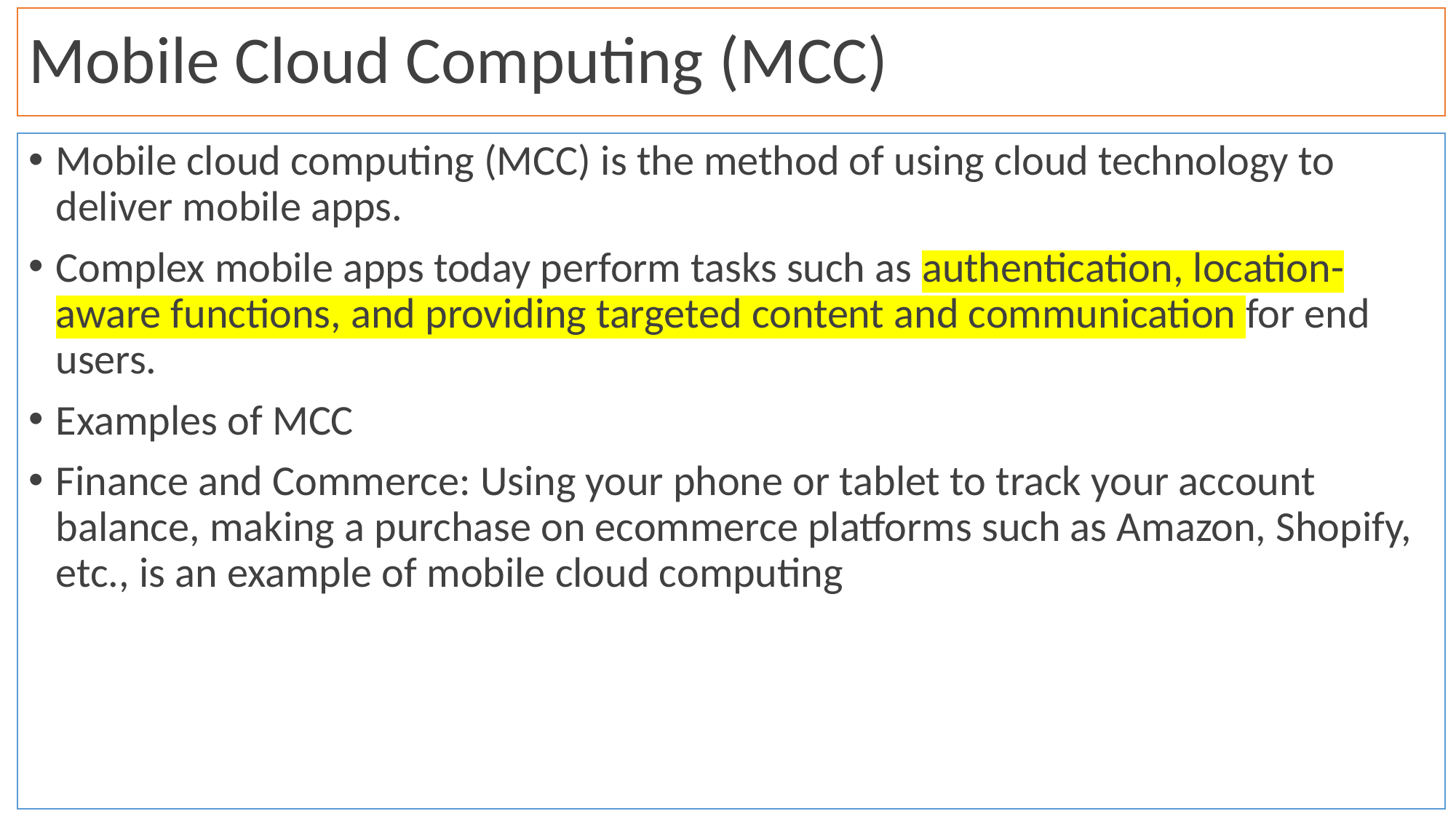

# Mobile Cloud Computing (MCC)
Mobile cloud computing (MCC) is the method of using cloud technology to deliver mobile apps.
Complex mobile apps today perform tasks such as authentication, location-aware functions, and providing targeted content and communication for end users.
Examples of MCC
Finance and Commerce: Using your phone or tablet to track your account balance, making a purchase on ecommerce platforms such as Amazon, Shopify, etc., is an example of mobile cloud computing